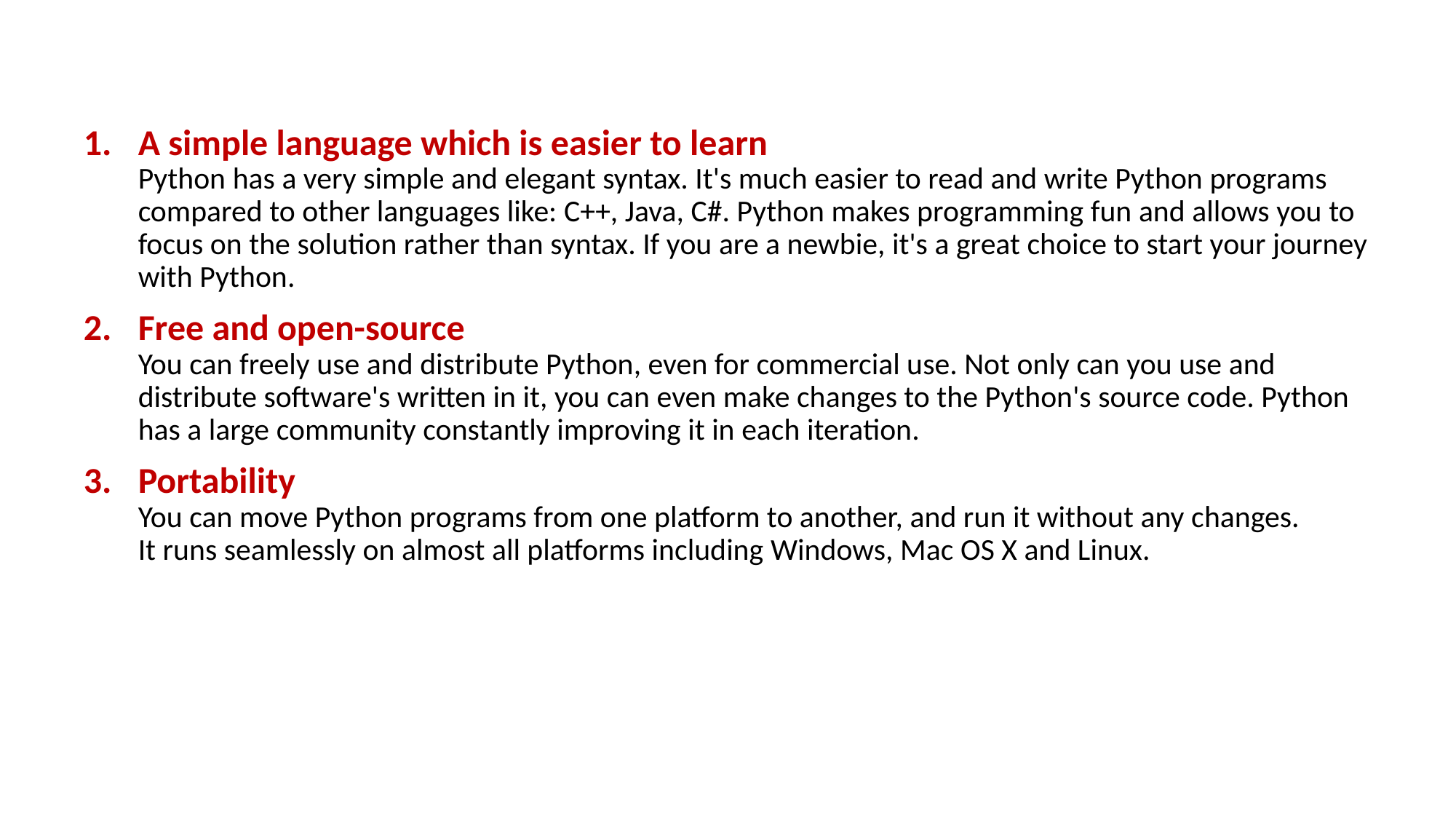

A simple language which is easier to learn
Python has a very simple and elegant syntax. It's much easier to read and write Python programs compared to other languages like: C++, Java, C#. Python makes programming fun and allows you to focus on the solution rather than syntax. If you are a newbie, it's a great choice to start your journey with Python.
Free and open-source
You can freely use and distribute Python, even for commercial use. Not only can you use and distribute software's written in it, you can even make changes to the Python's source code. Python has a large community constantly improving it in each iteration.
Portability
You can move Python programs from one platform to another, and run it without any changes.
It runs seamlessly on almost all platforms including Windows, Mac OS X and Linux.